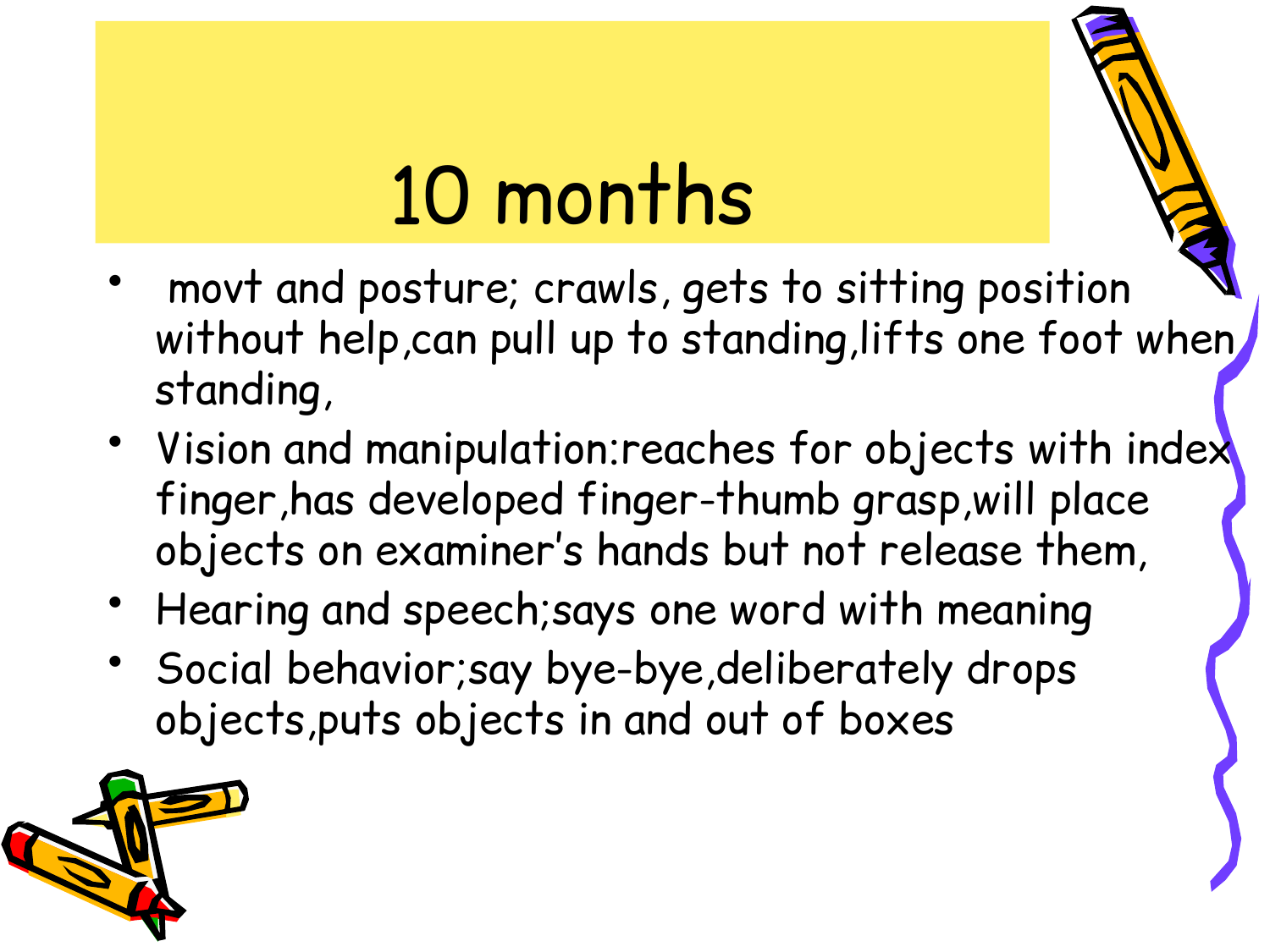

# 10 months
 movt and posture; crawls, gets to sitting position without help,can pull up to standing,lifts one foot when standing,
Vision and manipulation:reaches for objects with index finger,has developed finger-thumb grasp,will place objects on examiner’s hands but not release them,
Hearing and speech;says one word with meaning
Social behavior;say bye-bye,deliberately drops objects,puts objects in and out of boxes